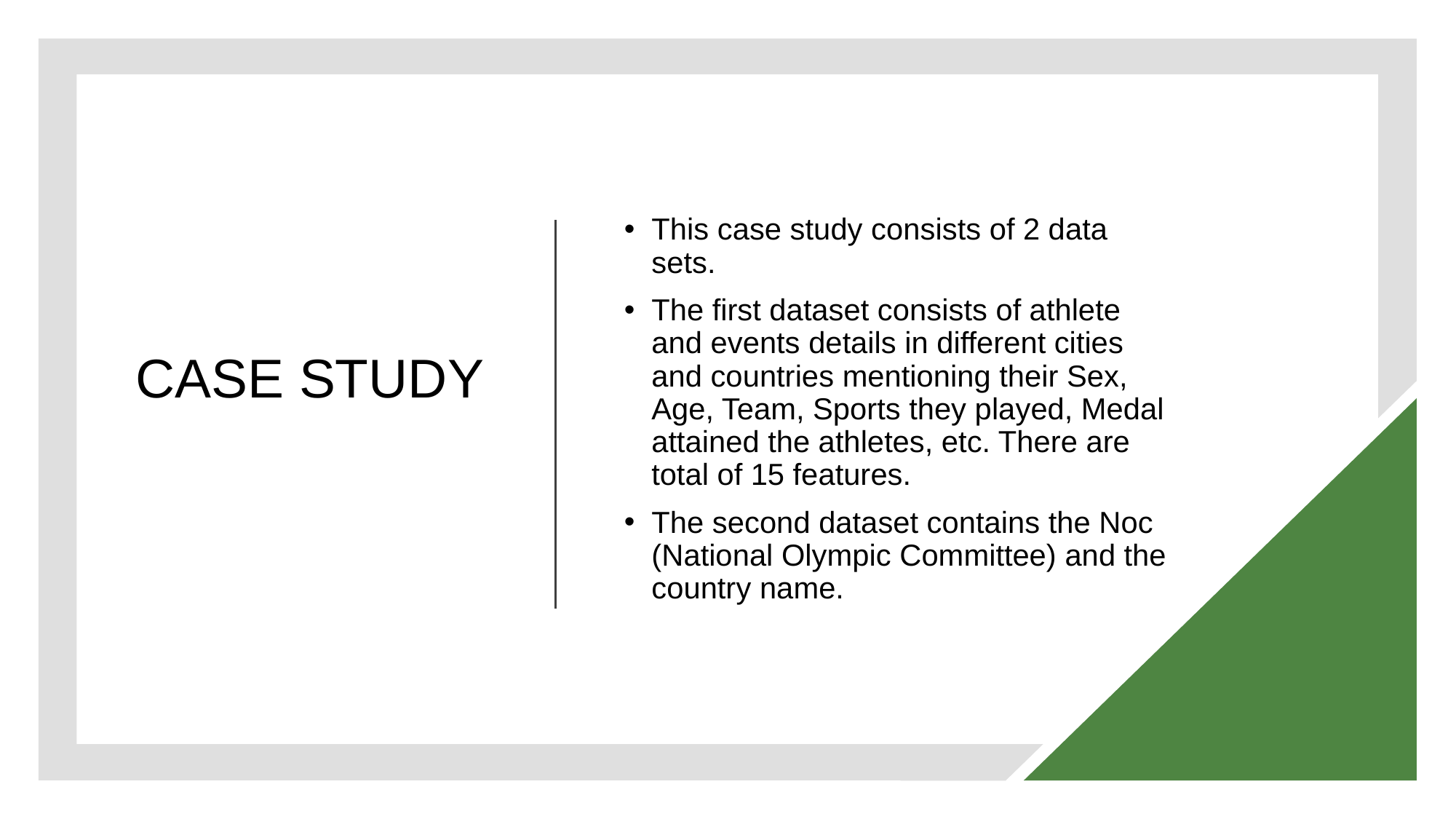

# CASE STUDY
This case study consists of 2 data sets.
The first dataset consists of athlete and events details in different cities and countries mentioning their Sex, Age, Team, Sports they played, Medal attained the athletes, etc. There are total of 15 features.
The second dataset contains the Noc (National Olympic Committee) and the country name.